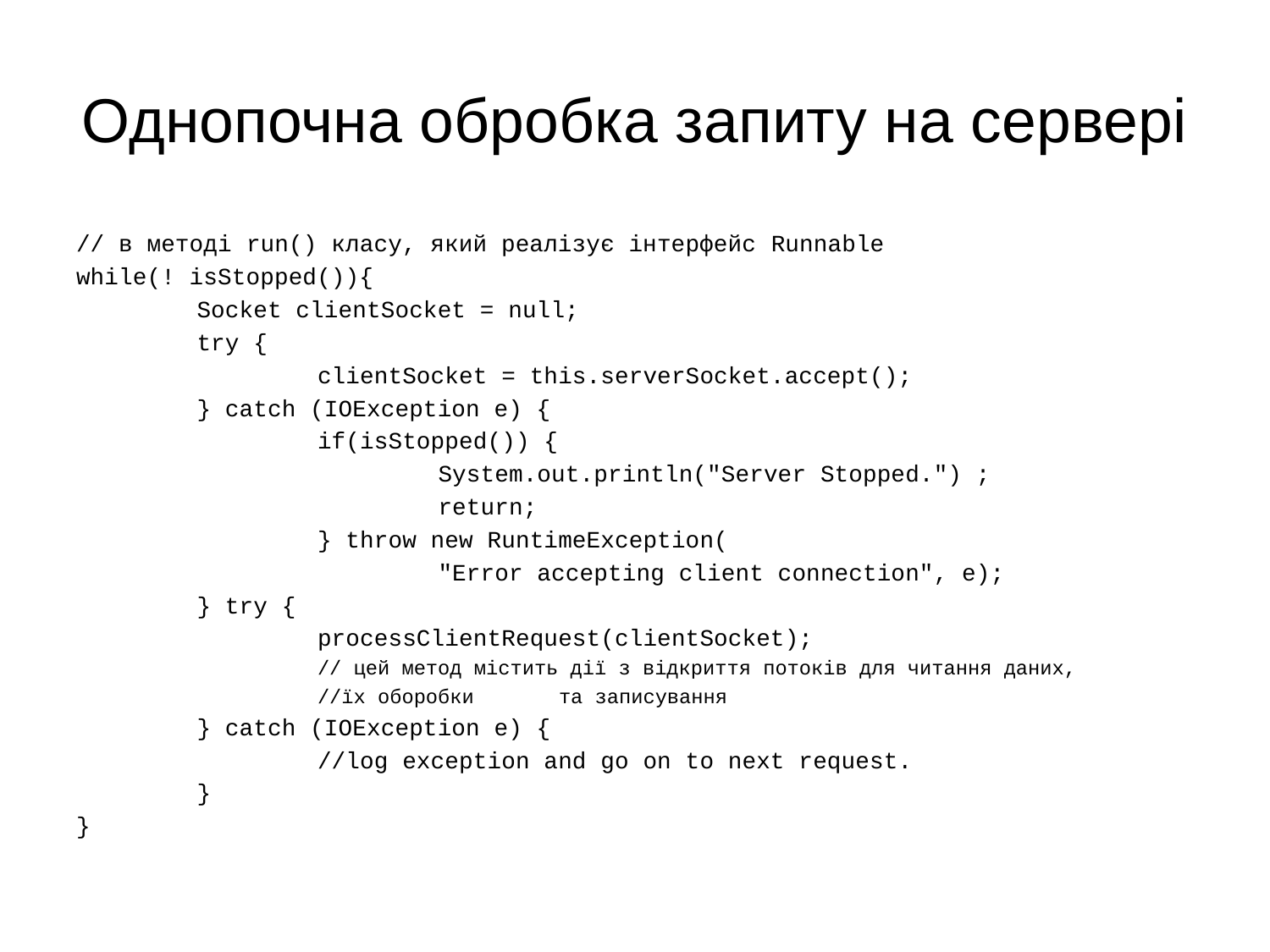

# Однопочна обробка запиту на сервері
// в методі run() класу, який реалізує інтерфейс Runnable
while(! isStopped()){
	Socket clientSocket = null;
	try {
		clientSocket = this.serverSocket.accept();
	} catch (IOException e) {
		if(isStopped()) {
			System.out.println("Server Stopped.") ;
			return;
		} throw new RuntimeException(
			"Error accepting client connection", e);
	} try {
		processClientRequest(clientSocket);
		// цей метод містить дії з відкриття потоків для читання даних,
		//їх оборобки 	та записування
	} catch (IOException e) {
		//log exception and go on to next request.
	}
}